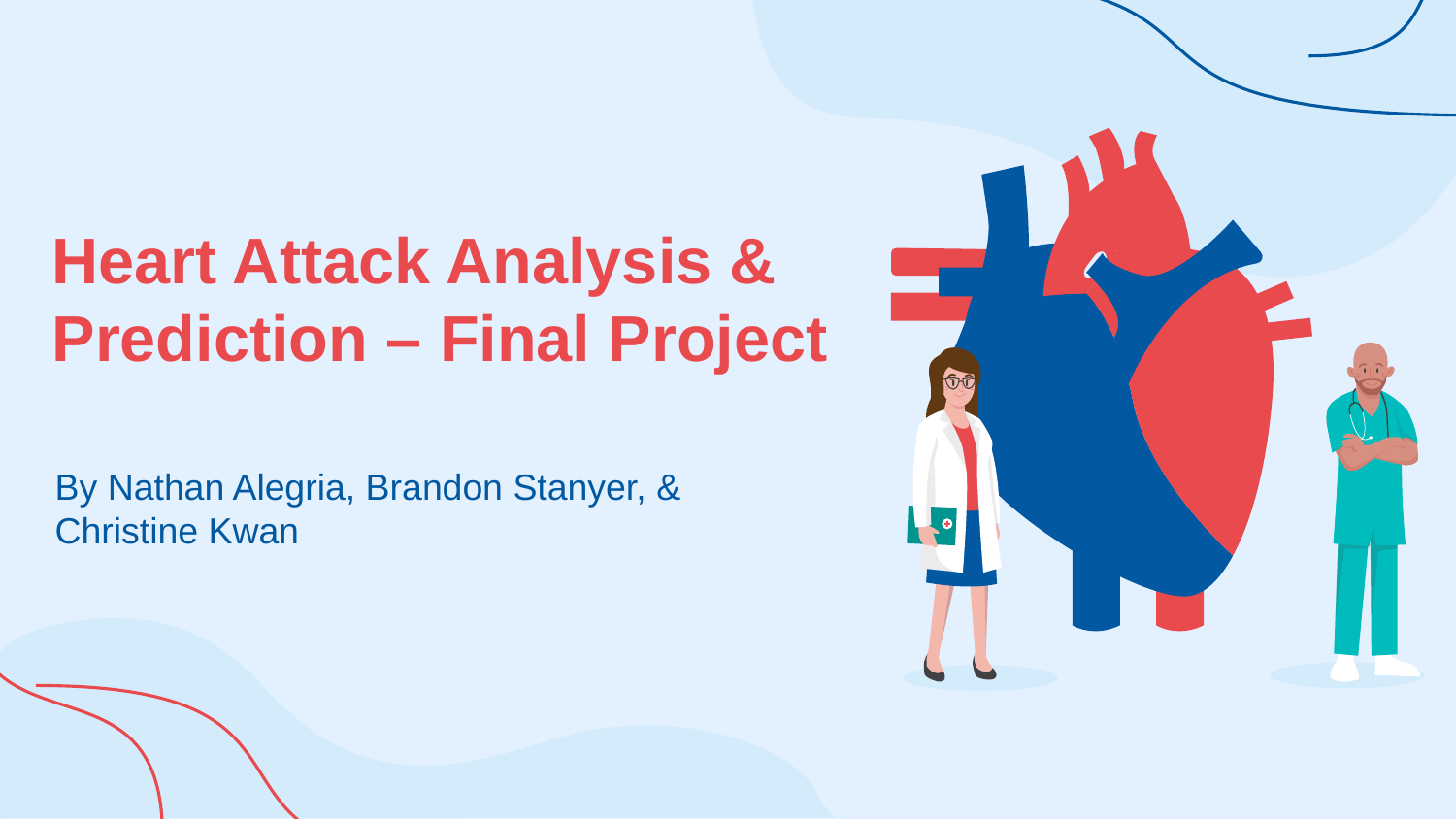

# Heart Attack Analysis & Prediction – Final Project

By Nathan Alegria, Brandon Stanyer, & Christine Kwan